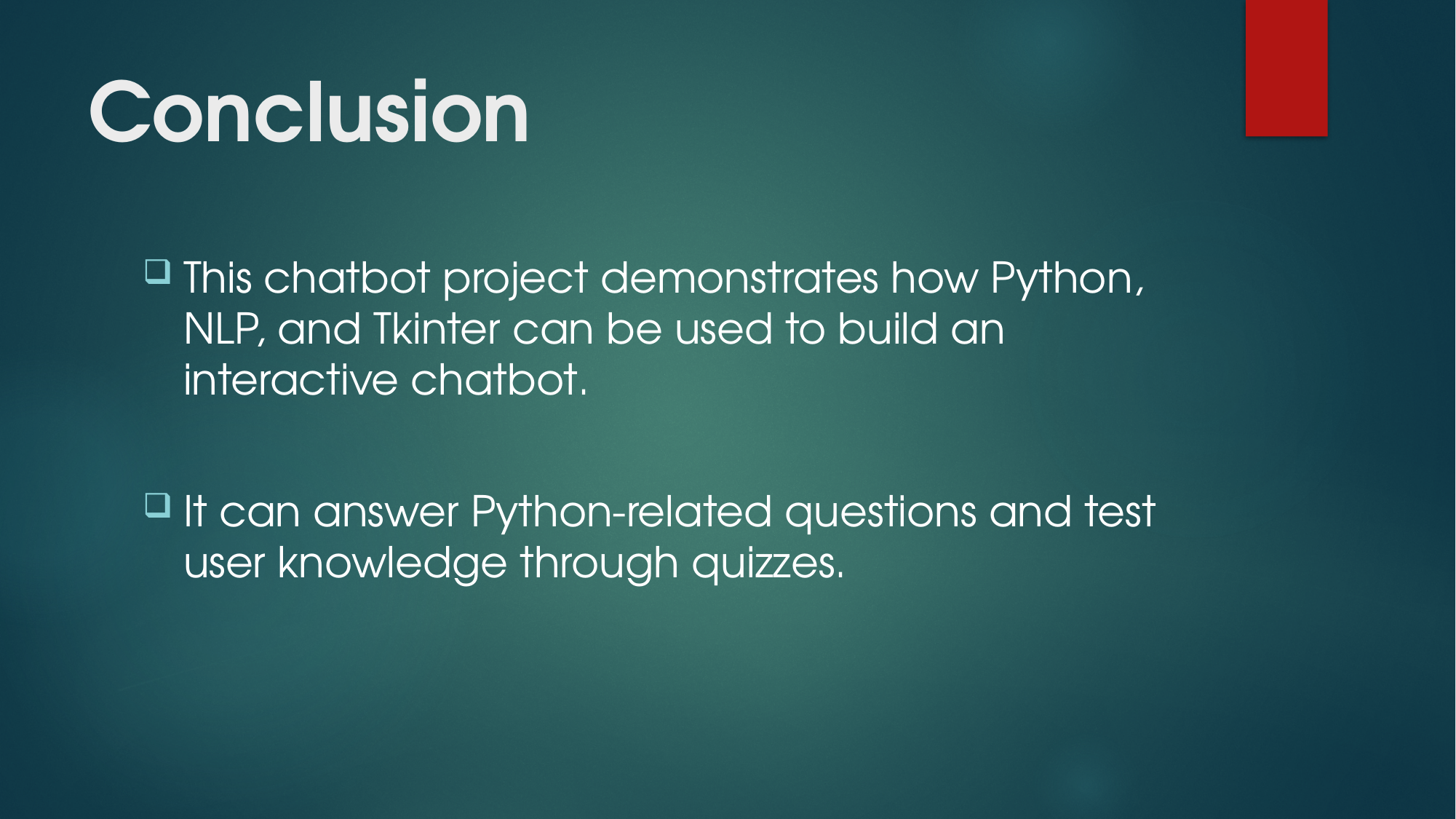

# Conclusion
This chatbot project demonstrates how Python, NLP, and Tkinter can be used to build an interactive chatbot.

It can answer Python-related questions and test user knowledge through quizzes.